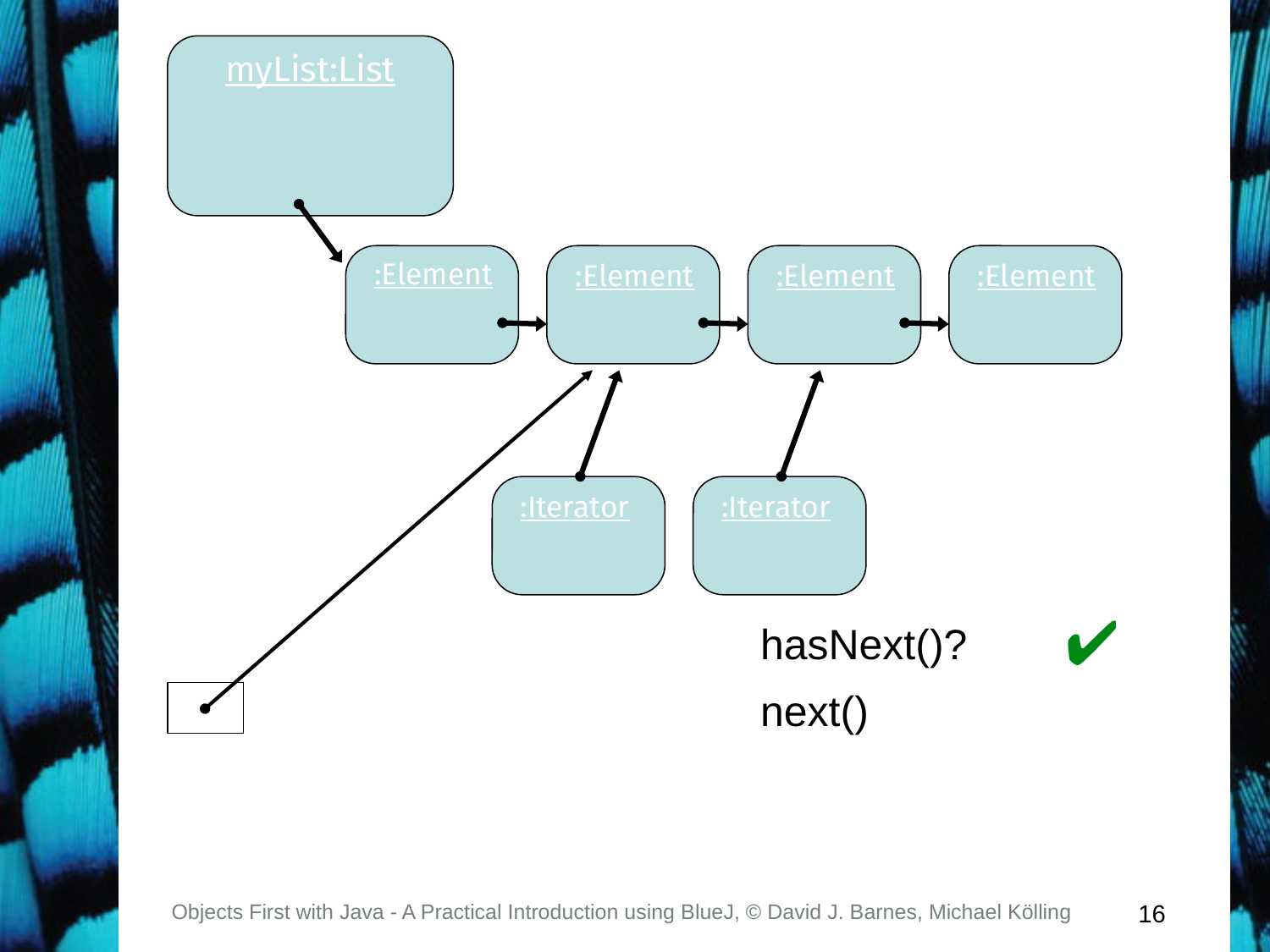

myList:List

:Element
:Element
:Element
:Element

:Iterator

:Iterator
✔
hasNext()?

next()
Objects First with Java - A Practical Introduction using BlueJ, © David J. Barnes, Michael Kölling